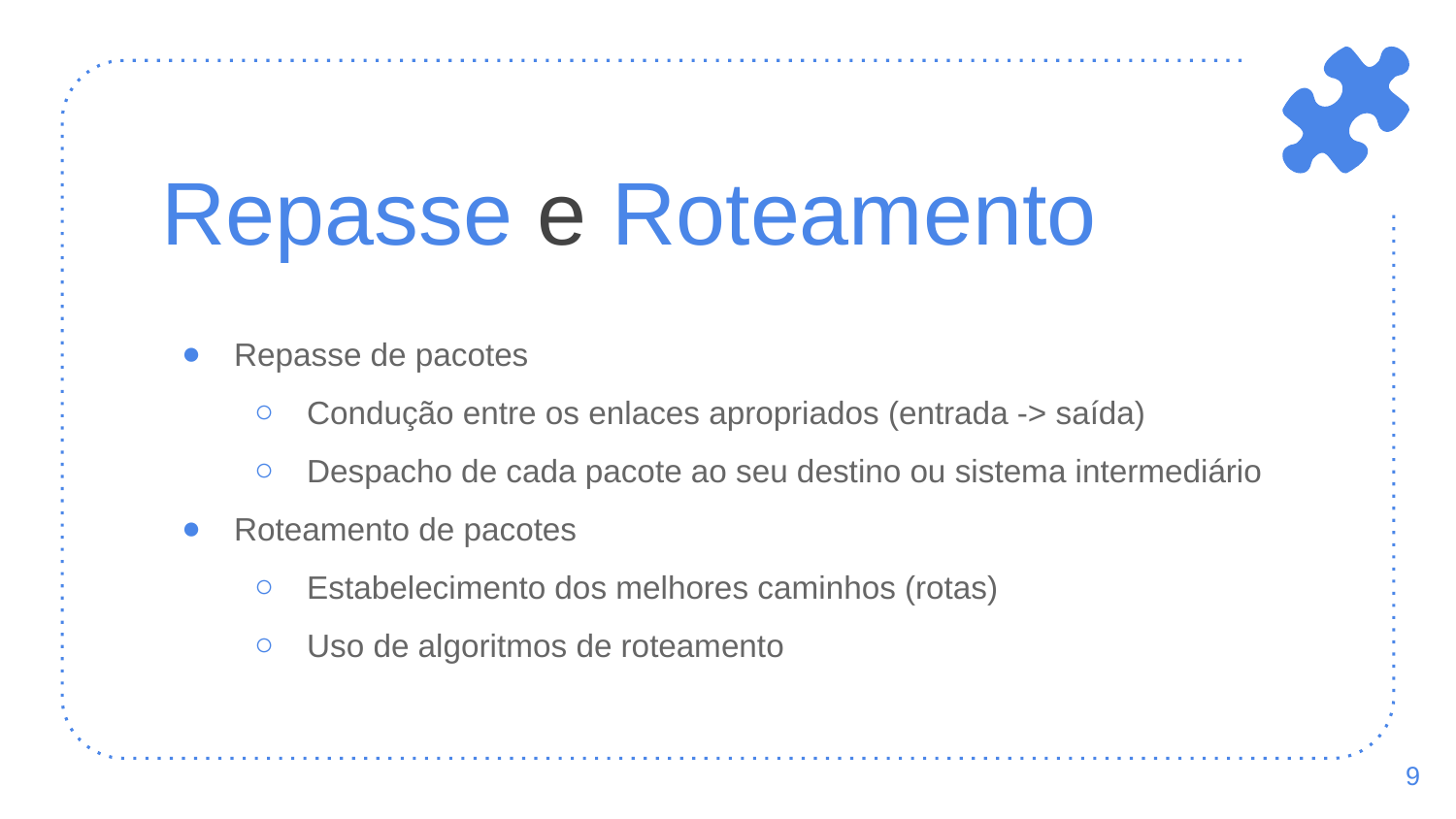

# Repasse e Roteamento
Repasse de pacotes
Condução entre os enlaces apropriados (entrada -> saída)
Despacho de cada pacote ao seu destino ou sistema intermediário
Roteamento de pacotes
Estabelecimento dos melhores caminhos (rotas)
Uso de algoritmos de roteamento
9